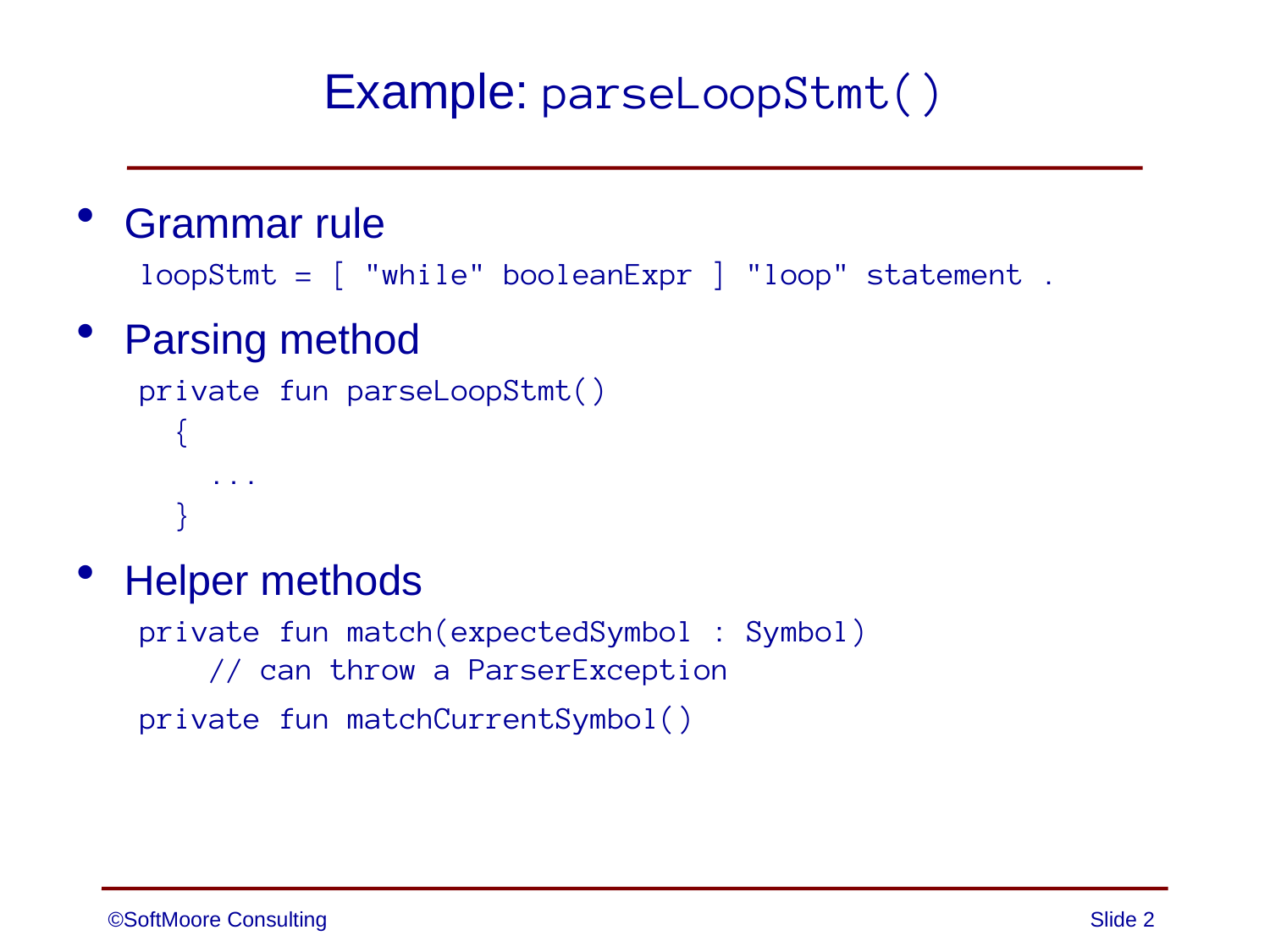

# Example: parseLoopStmt()
Grammar rule
loopStmt = [ "while" booleanExpr ] "loop" statement .
Parsing method
private fun parseLoopStmt()
  {
    ...
  }
Helper methods
private fun match(expectedSymbol : Symbol)
    // can throw a ParserException
private fun matchCurrentSymbol()

©SoftMoore Consulting
Slide 2